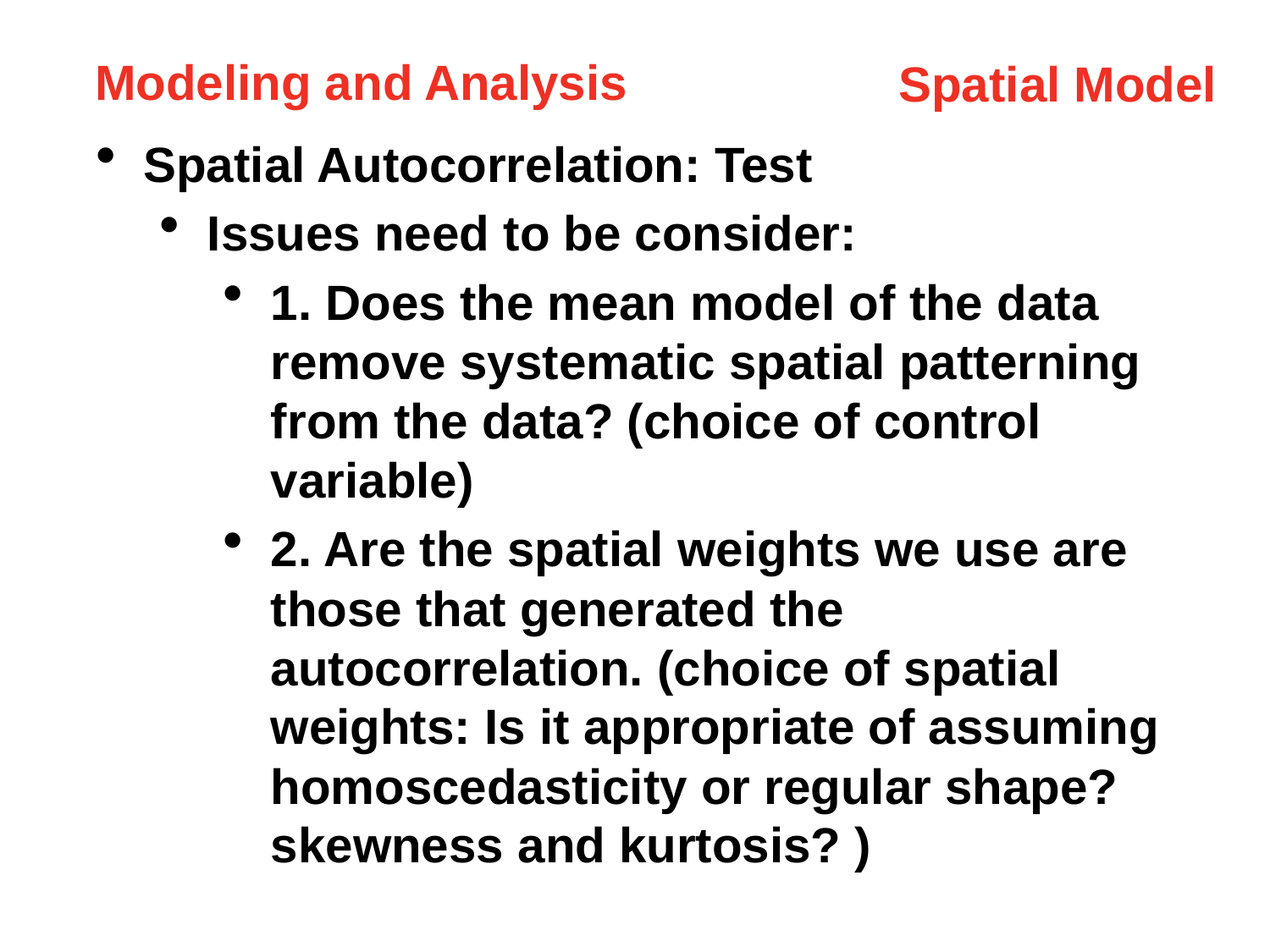

Modeling and Analysis
Spatial Model
Spatial Autocorrelation: Test
Issues need to be consider:
1. Does the mean model of the data remove systematic spatial patterning from the data? (choice of control variable)
2. Are the spatial weights we use are those that generated the autocorrelation. (choice of spatial weights: Is it appropriate of assuming homoscedasticity or regular shape? skewness and kurtosis? )